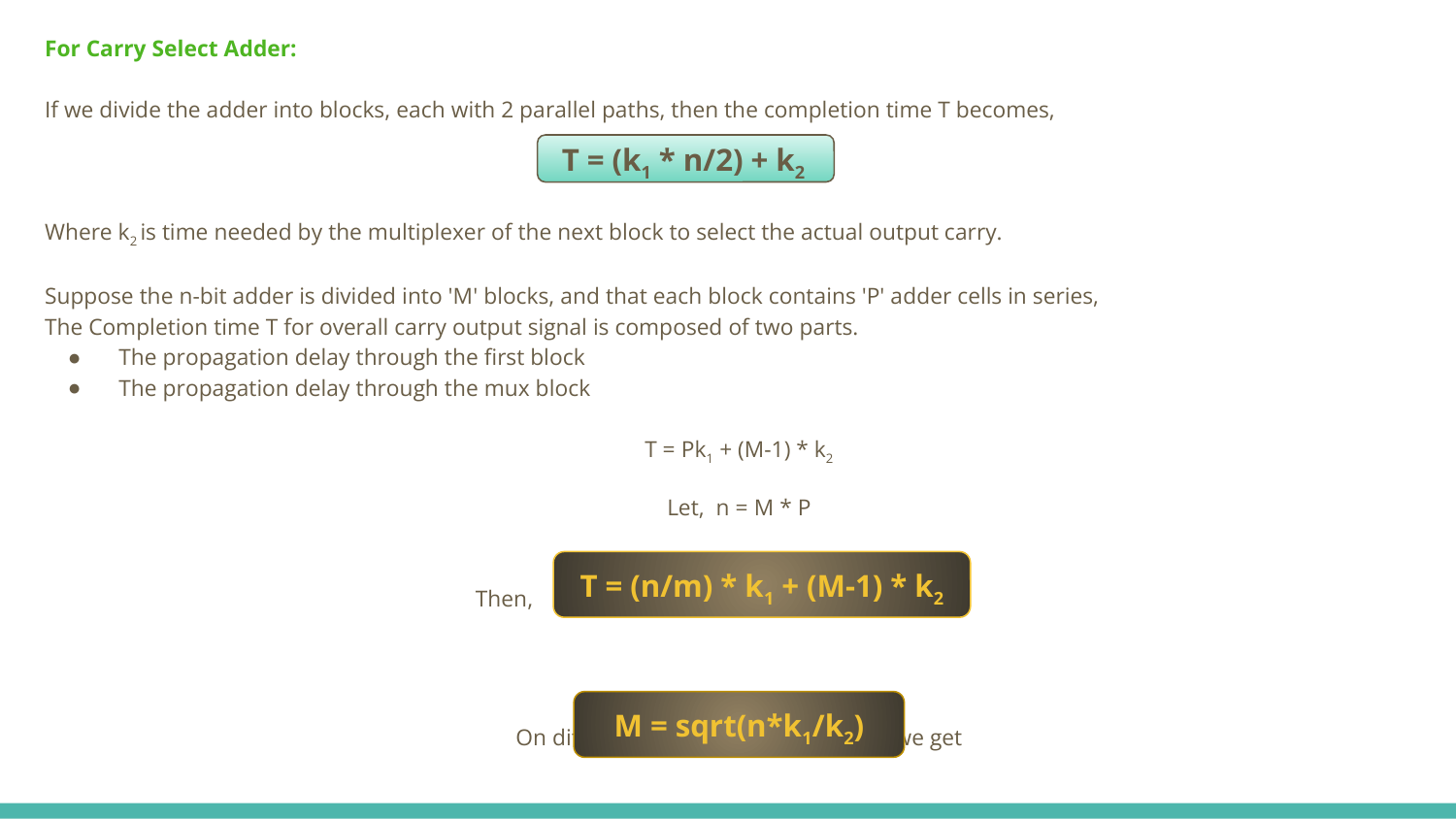

For Carry Select Adder:

If we divide the adder into blocks, each with 2 parallel paths, then the completion time T becomes,

Where k2 is time needed by the multiplexer of the next block to select the actual output carry.

Suppose the n-bit adder is divided into 'M' blocks, and that each block contains 'P' adder cells in series,
The Completion time T for overall carry output signal is composed of two parts.
 The propagation delay through the first block
 The propagation delay through the mux block

T = Pk1 + (M-1) * k2

Let,  n = M * P

                                                                          Then,

On differentiating with respect to M, we get

 T = (k1 * n/2) + k2
T = (n/m) * k1 + (M-1) * k2
M = sqrt(n*k1/k2)